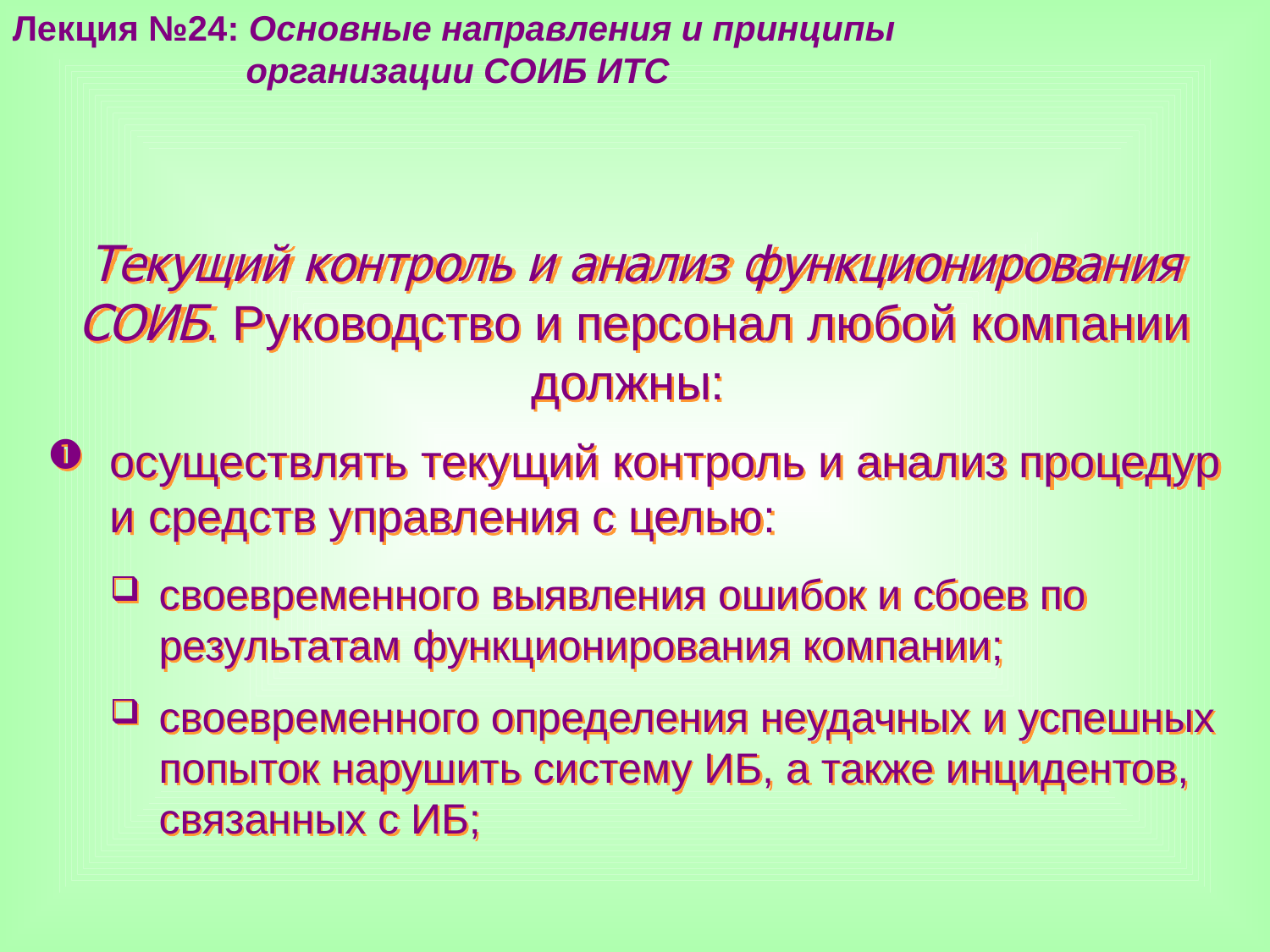

Лекция №24: Основные направления и принципы
                        организации СОИБ ИТС
Текущий контроль и анализ функционирования СОИБ. Руководство и персонал любой компании должны:
осуществлять текущий контроль и анализ процедур и средств управления с целью:
своевременного выявления ошибок и сбоев по результатам функционирования компании;
своевременного определения неудачных и успешных попыток нарушить систему ИБ, а также инцидентов, связанных с ИБ;